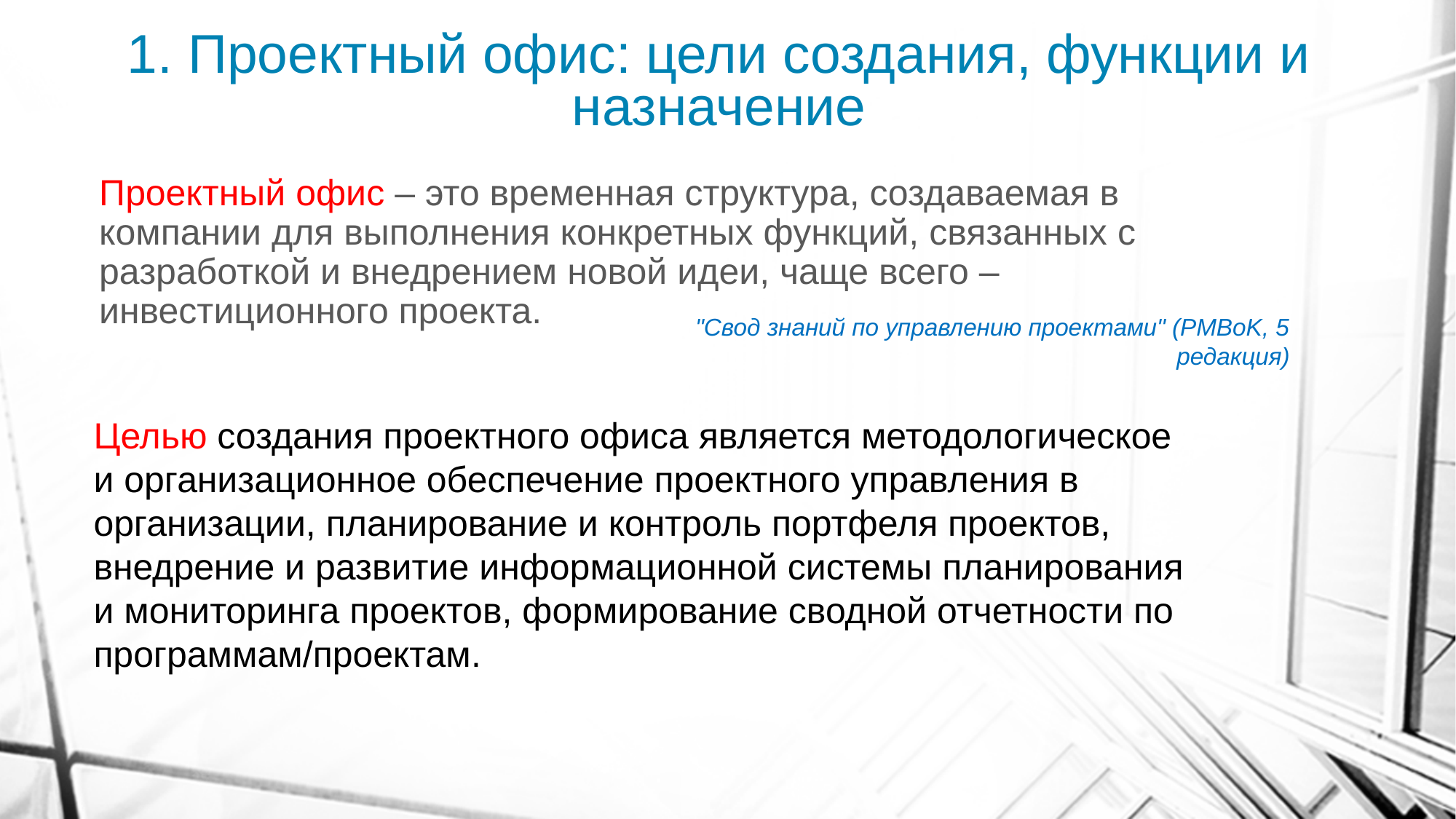

# 1. Проектный офис: цели создания, функции и назначение
Проектный офис – это временная структура, создаваемая в компании для выполнения конкретных функций, связанных с разработкой и внедрением новой идеи, чаще всего – инвестиционного проекта.
"Свод знаний по управлению проектами" (PMBoK, 5 редакция)
Целью создания проектного офиса является методологическое и организационное обеспечение проектного управления в организации, планирование и контроль портфеля проектов, внедрение и развитие информационной системы планирования и мониторинга проектов, формирование сводной отчетности по программам/проектам.